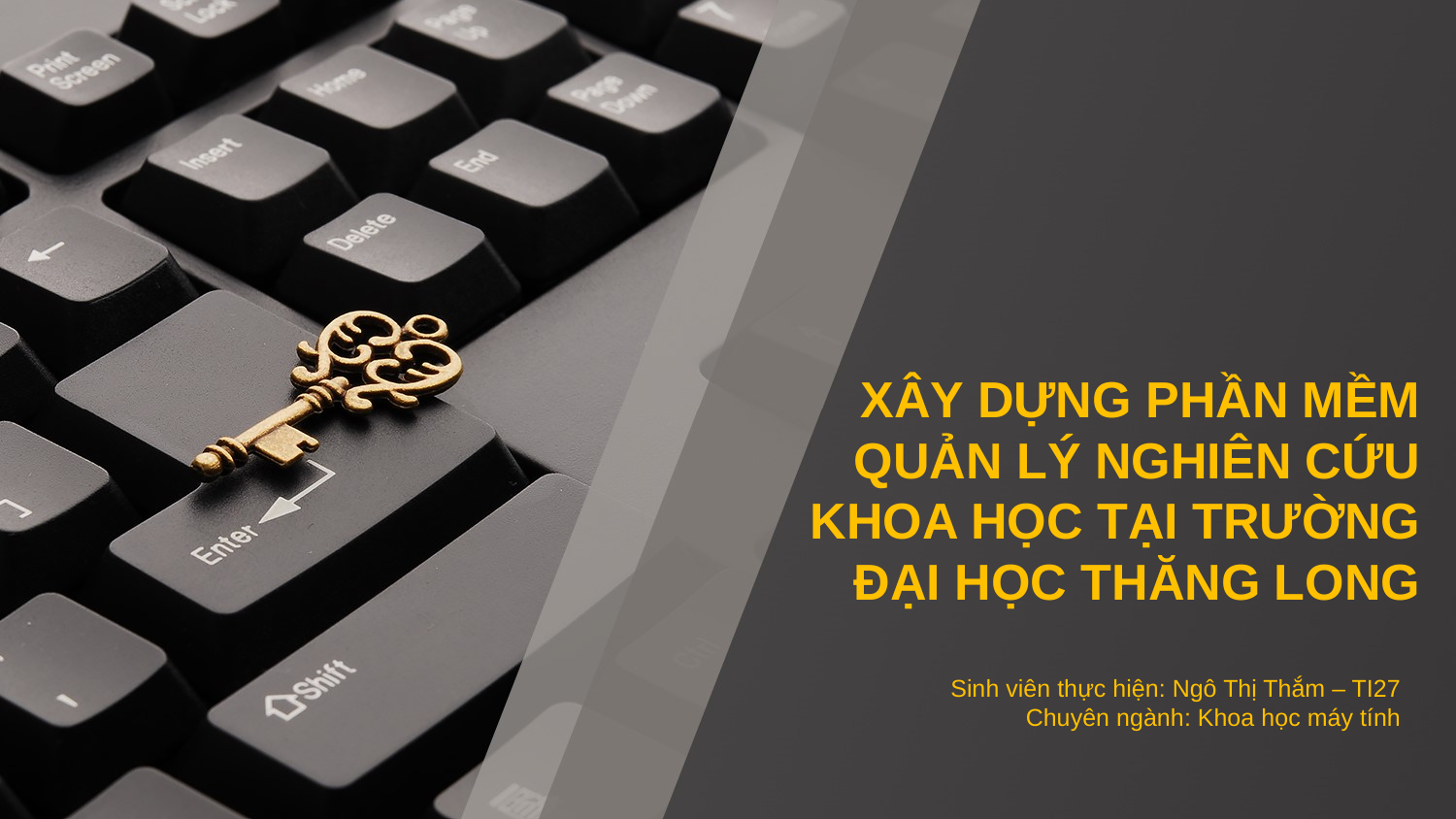

XÂY DỰNG PHẦN MỀM QUẢN LÝ NGHIÊN CỨU KHOA HỌC TẠI TRƯỜNG ĐẠI HỌC THĂNG LONG
Sinh viên thực hiện: Ngô Thị Thắm – TI27
Chuyên ngành: Khoa học máy tính